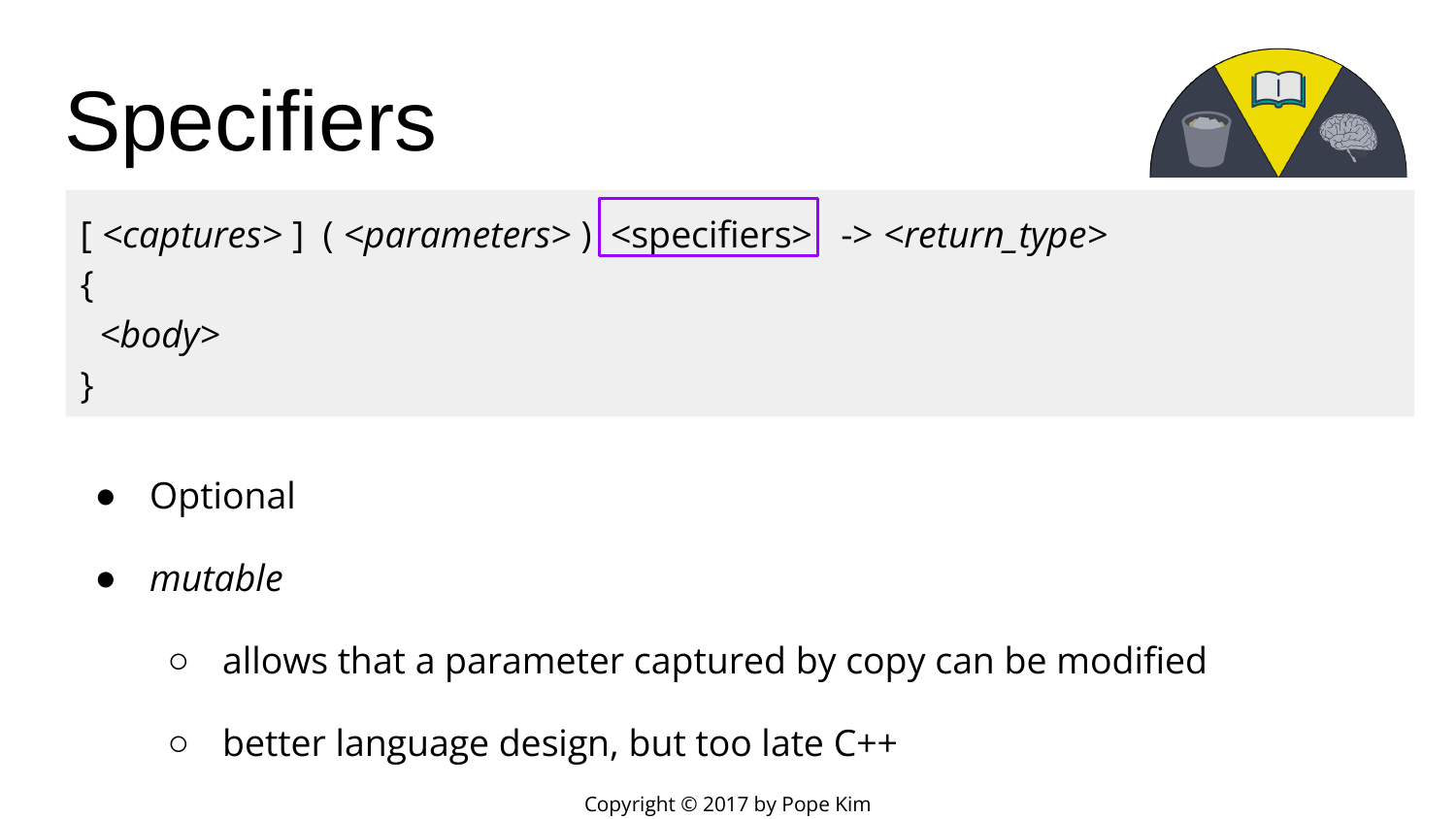

# Specifiers
[ <captures> ]  ( <parameters> )  <specifiers>   -> <return_type>
{
  <body>
}

Optional
mutable
allows that a parameter captured by copy can be modified
better language design, but too late C++